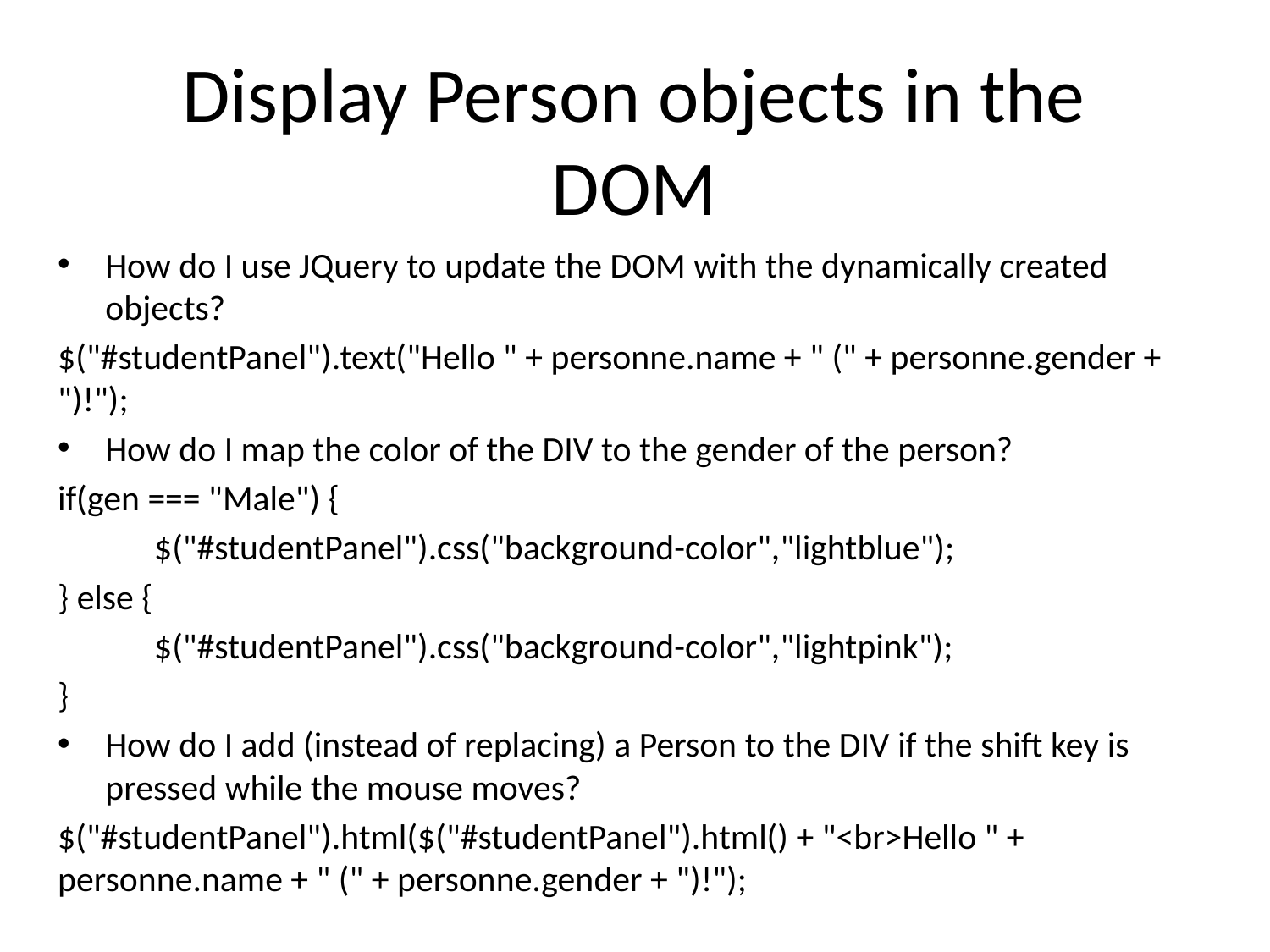

# Display Person objects in the DOM
How do I use JQuery to update the DOM with the dynamically created objects?
$("#studentPanel").text("Hello " + personne.name + " (" + personne.gender + ")!");
How do I map the color of the DIV to the gender of the person?
if(gen === "Male") {
            $("#studentPanel").css("background-color","lightblue");
} else {
            $("#studentPanel").css("background-color","lightpink");
}
How do I add (instead of replacing) a Person to the DIV if the shift key is pressed while the mouse moves?
$("#studentPanel").html($("#studentPanel").html() + "<br>Hello " + personne.name + " (" + personne.gender + ")!");